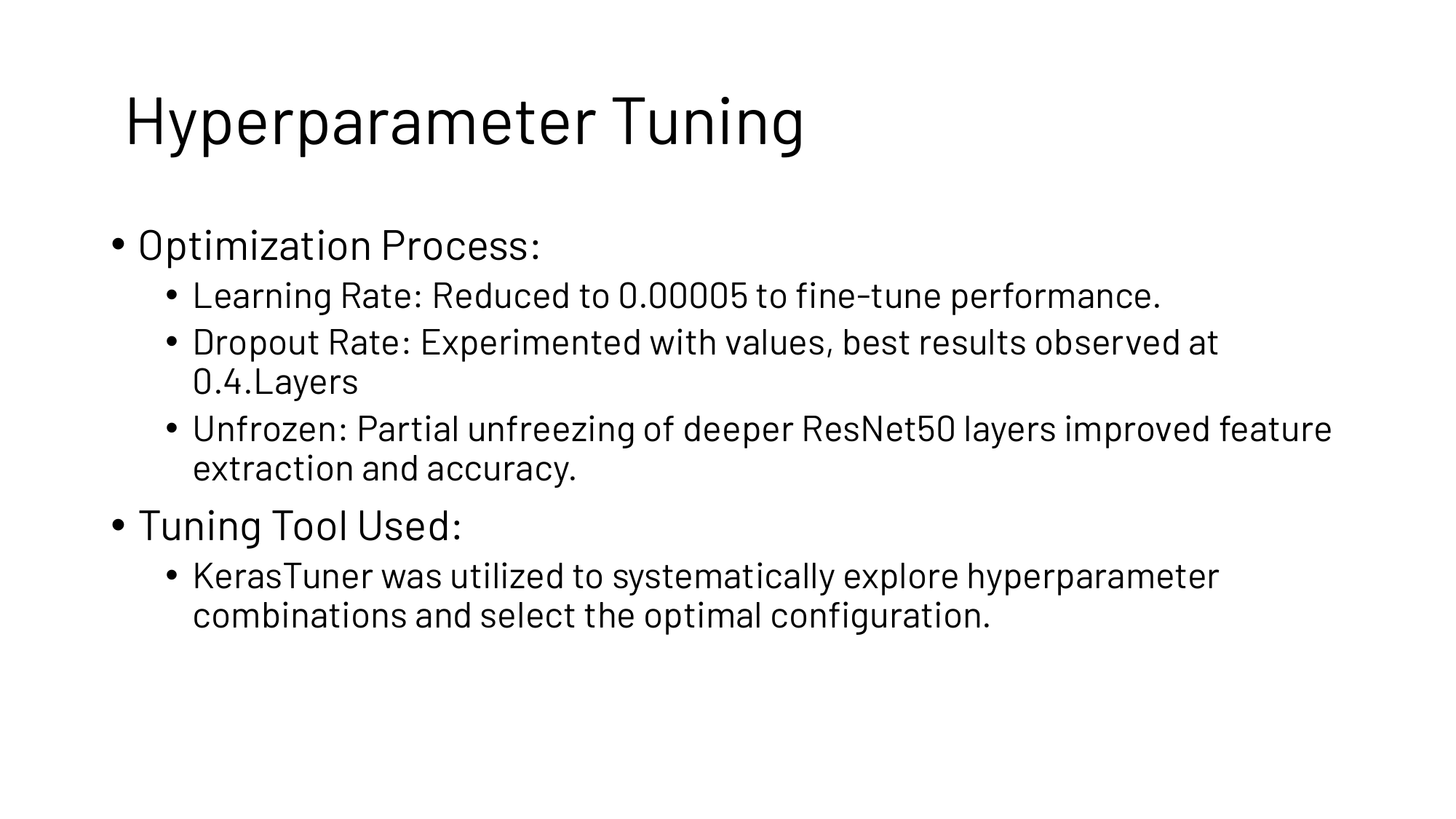

# Hyperparameter Tuning
Optimization Process:
Learning Rate: Reduced to 0.00005 to fine-tune performance.
Dropout Rate: Experimented with values, best results observed at 0.4.Layers
Unfrozen: Partial unfreezing of deeper ResNet50 layers improved feature extraction and accuracy.
Tuning Tool Used:
KerasTuner was utilized to systematically explore hyperparameter combinations and select the optimal configuration.